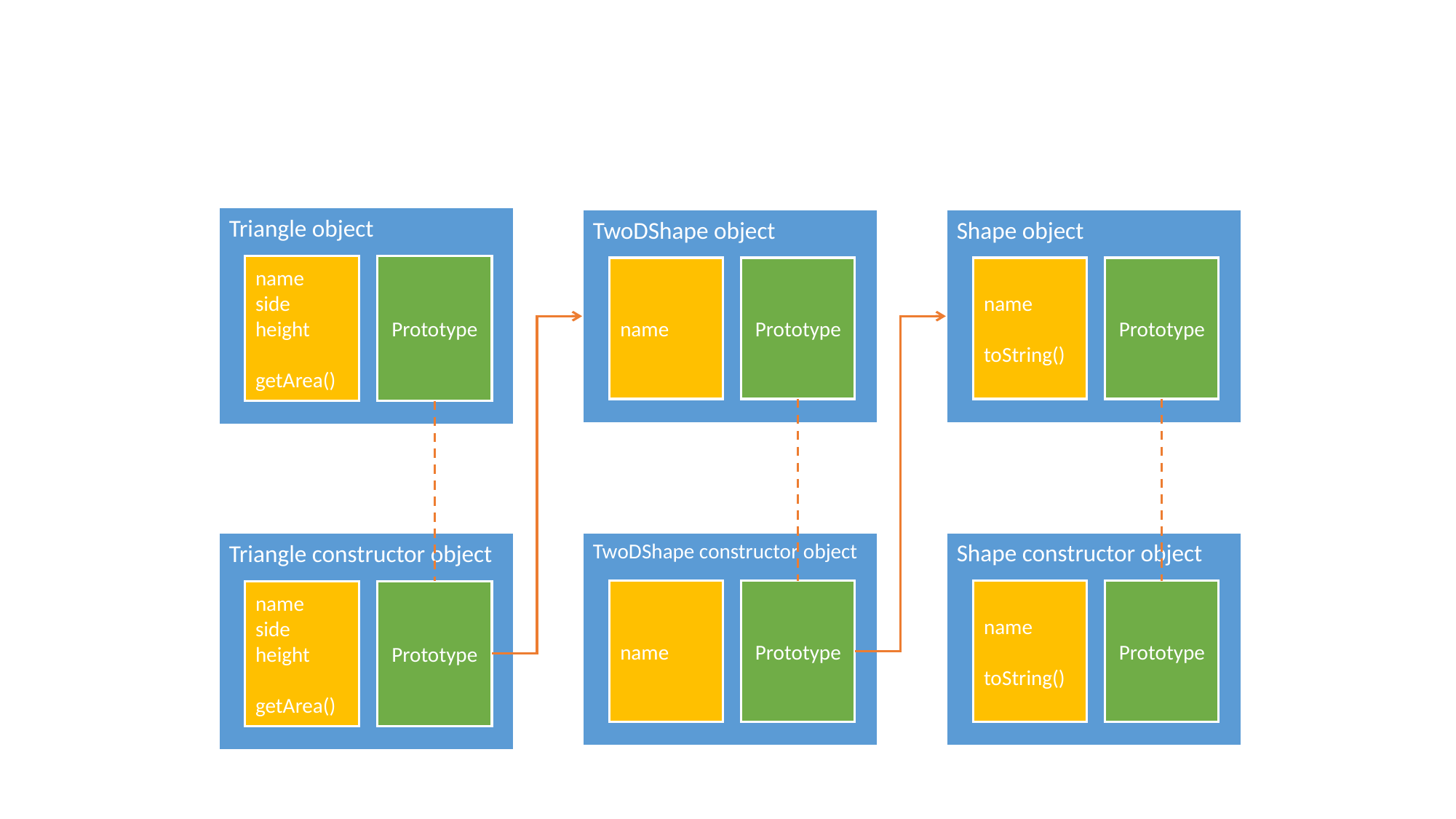

# Inheritance (cont.)
Triangle object
name
side
height

getArea()
Prototype
Shape object
name

toString()
Prototype
TwoDShape object
name
Prototype
TwoDShape constructor object
name
Prototype
Shape constructor object
name

toString()
Prototype
Triangle constructor object
name
side
height

getArea()
Prototype